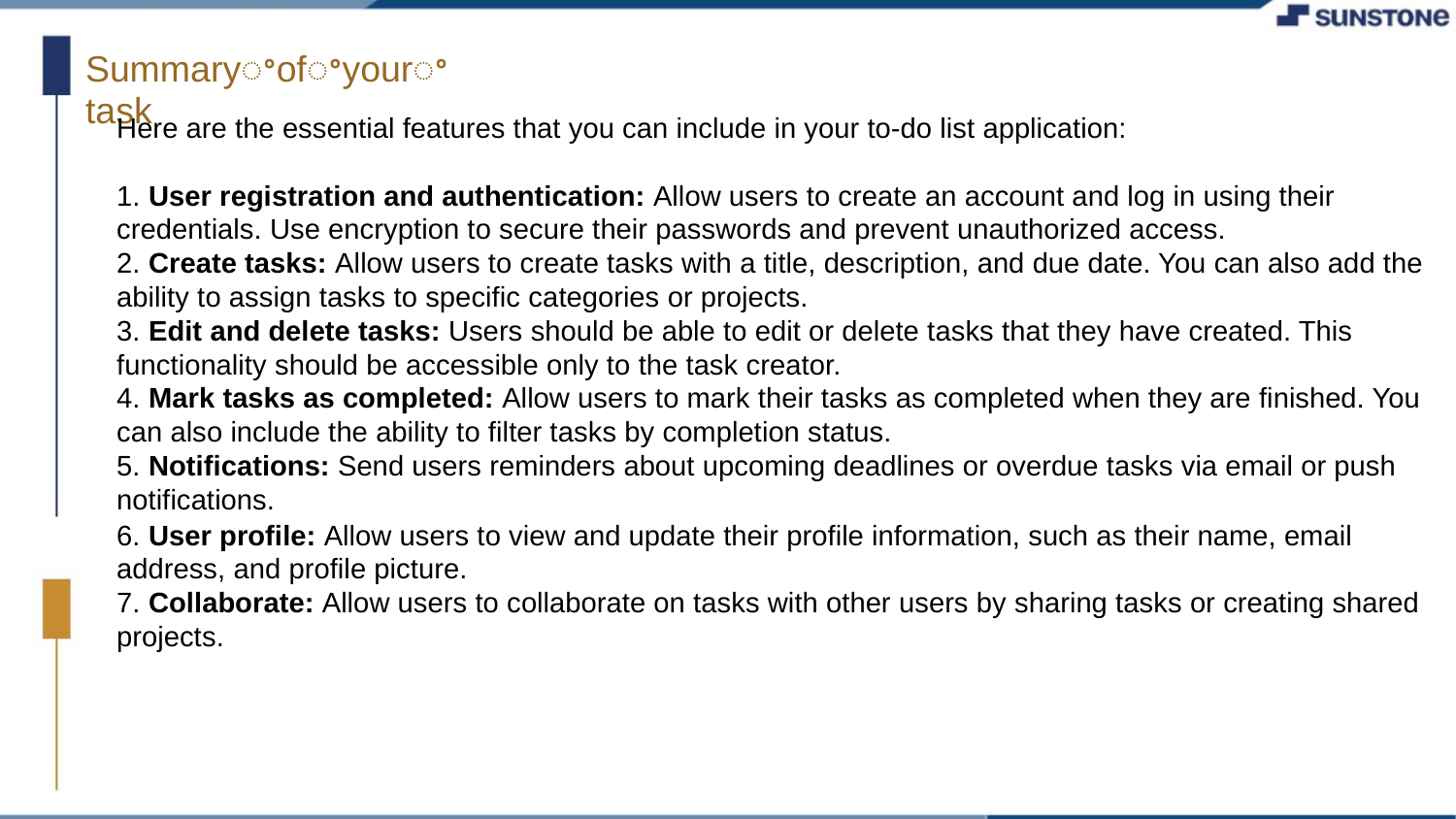

Summaryꢀofꢀyourꢀtask
Here are the essential features that you can include in your to-do list application:
1. User registration and authentication: Allow users to create an account and log in using their
credentials. Use encryption to secure their passwords and prevent unauthorized access.
2. Create tasks: Allow users to create tasks with a title, description, and due date. You can also add the
ability to assign tasks to specific categories or projects.
3. Edit and delete tasks: Users should be able to edit or delete tasks that they have created. This
functionality should be accessible only to the task creator.
4. Mark tasks as completed: Allow users to mark their tasks as completed when they are finished. You
can also include the ability to filter tasks by completion status.
5. Notifications: Send users reminders about upcoming deadlines or overdue tasks via email or push
notifications.
6. User profile: Allow users to view and update their profile information, such as their name, email
address, and profile picture.
7. Collaborate: Allow users to collaborate on tasks with other users by sharing tasks or creating shared
projects.